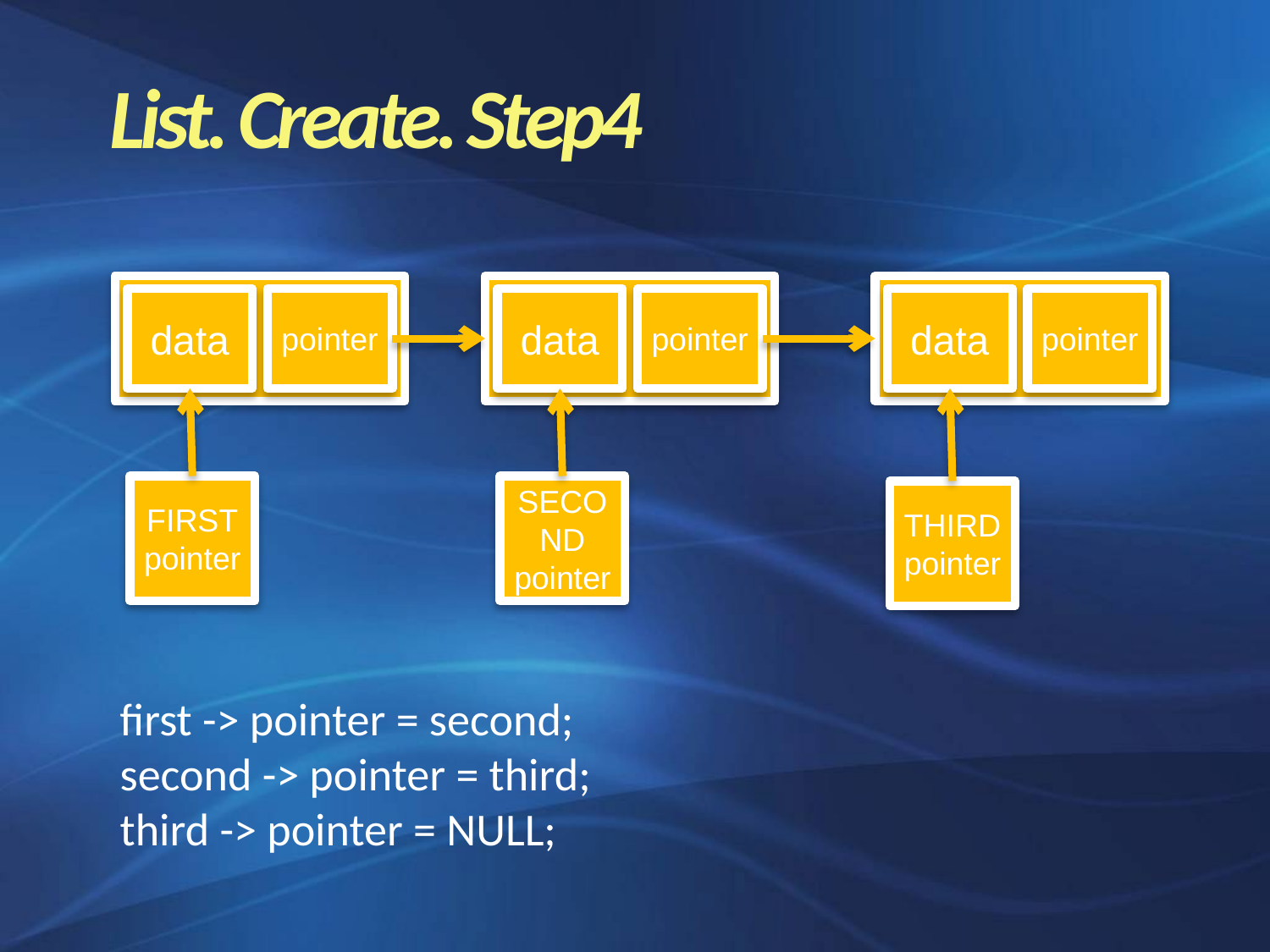

List. Create. Step4

data
pointer

data
pointer

data
pointer
FIRSTpointer
SECOND pointer
THIRD pointer
first -> pointer = second;
second -> pointer = third;
third -> pointer = NULL;